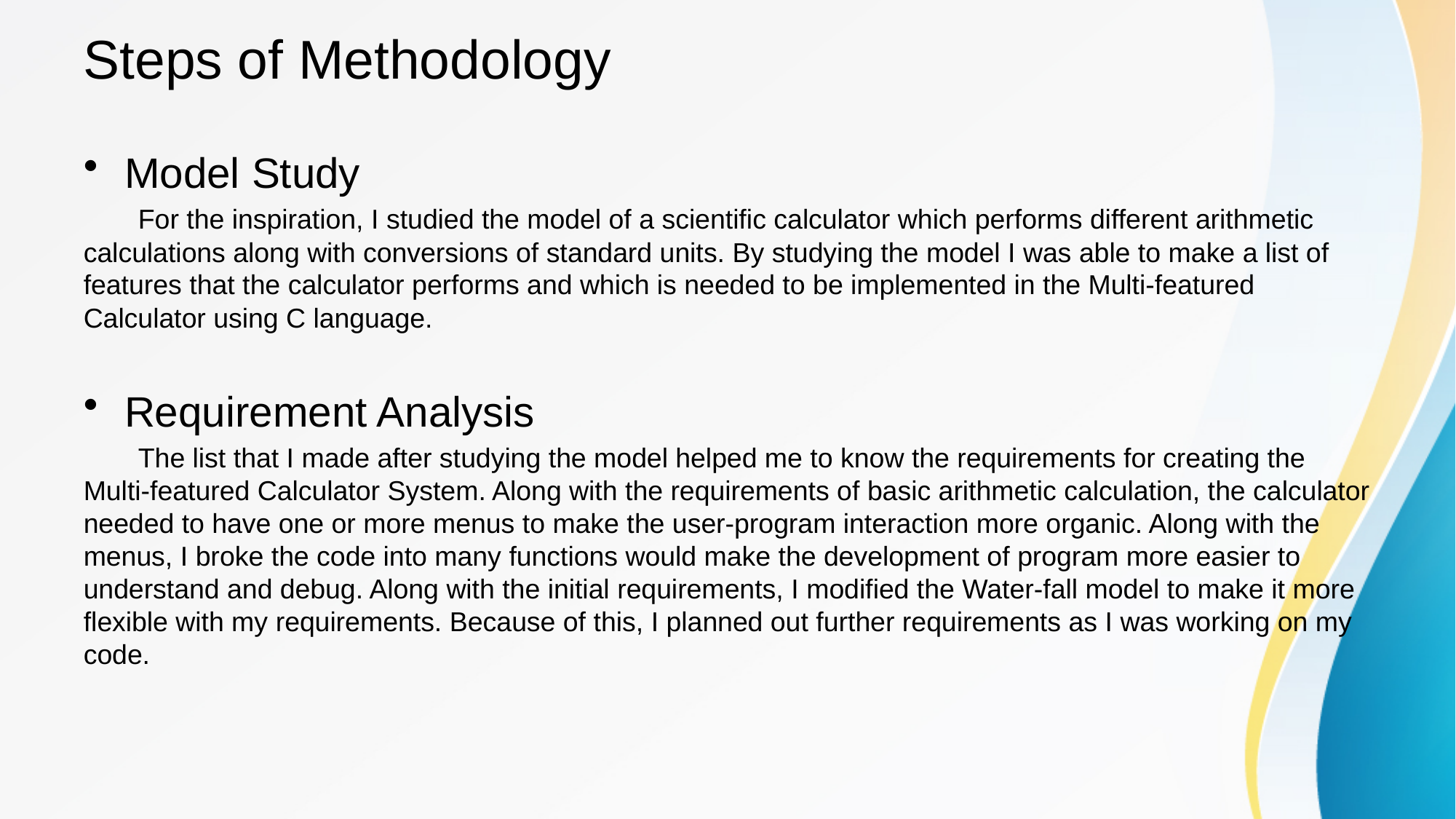

# Steps of Methodology
Model Study
For the inspiration, I studied the model of a scientific calculator which performs different arithmetic calculations along with conversions of standard units. By studying the model I was able to make a list of features that the calculator performs and which is needed to be implemented in the Multi-featured Calculator using C language.

Requirement Analysis
The list that I made after studying the model helped me to know the requirements for creating the Multi-featured Calculator System. Along with the requirements of basic arithmetic calculation, the calculator needed to have one or more menus to make the user-program interaction more organic. Along with the menus, I broke the code into many functions would make the development of program more easier to understand and debug. Along with the initial requirements, I modified the Water-fall model to make it more flexible with my requirements. Because of this, I planned out further requirements as I was working on my code.

8